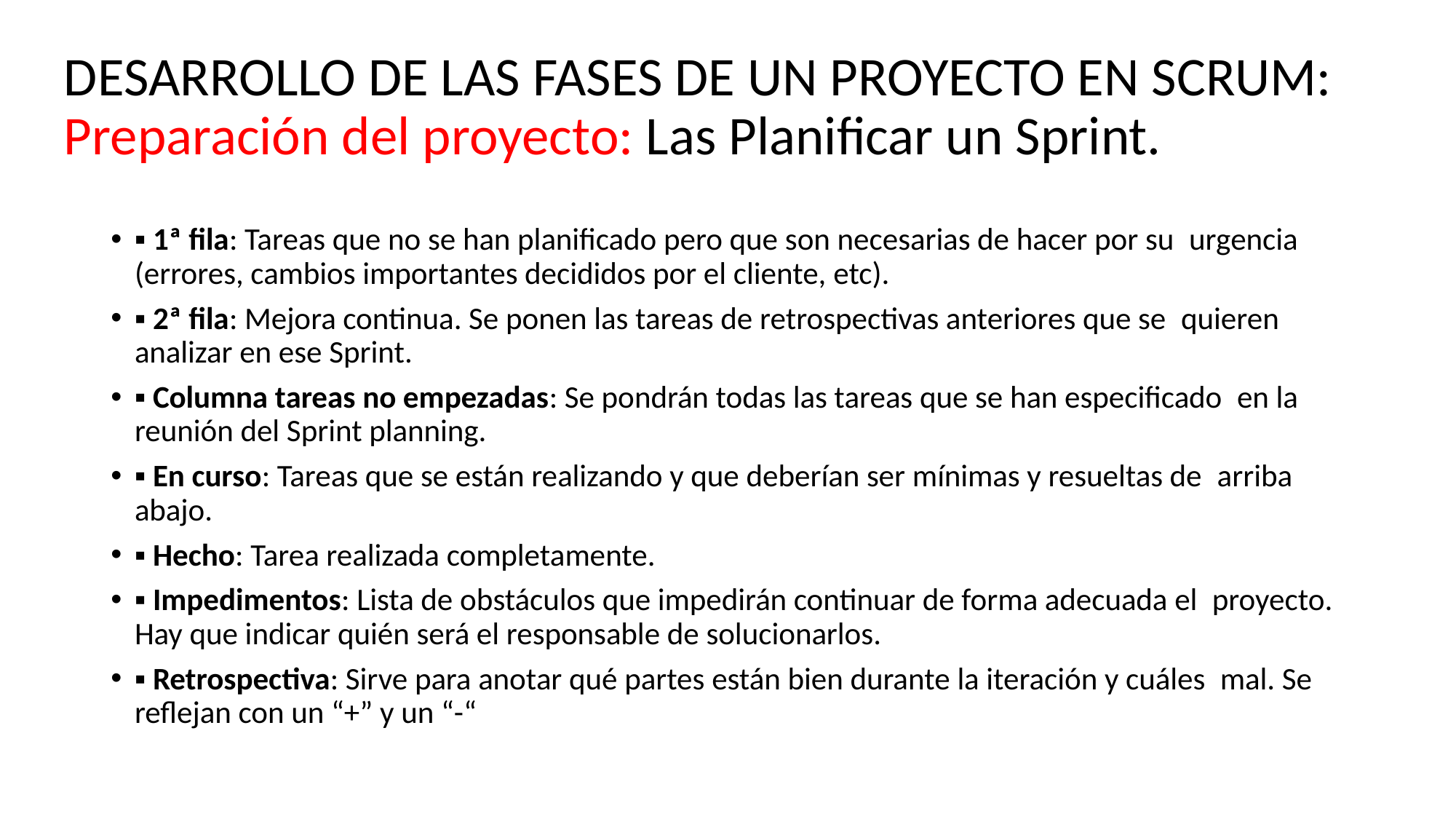

# DESARROLLO DE LAS FASES DE UN PROYECTO EN SCRUM: Preparación del proyecto: Las Planificar un Sprint.
▪ 1ª fila: Tareas que no se han planificado pero que son necesarias de hacer por su  urgencia (errores, cambios importantes decididos por el cliente, etc).
▪ 2ª fila: Mejora continua. Se ponen las tareas de retrospectivas anteriores que se  quieren analizar en ese Sprint.
▪ Columna tareas no empezadas: Se pondrán todas las tareas que se han especificado  en la reunión del Sprint planning.
▪ En curso: Tareas que se están realizando y que deberían ser mínimas y resueltas de  arriba abajo.
▪ Hecho: Tarea realizada completamente.
▪ Impedimentos: Lista de obstáculos que impedirán continuar de forma adecuada el  proyecto. Hay que indicar quién será el responsable de solucionarlos.
▪ Retrospectiva: Sirve para anotar qué partes están bien durante la iteración y cuáles  mal. Se reflejan con un “+” y un “-“